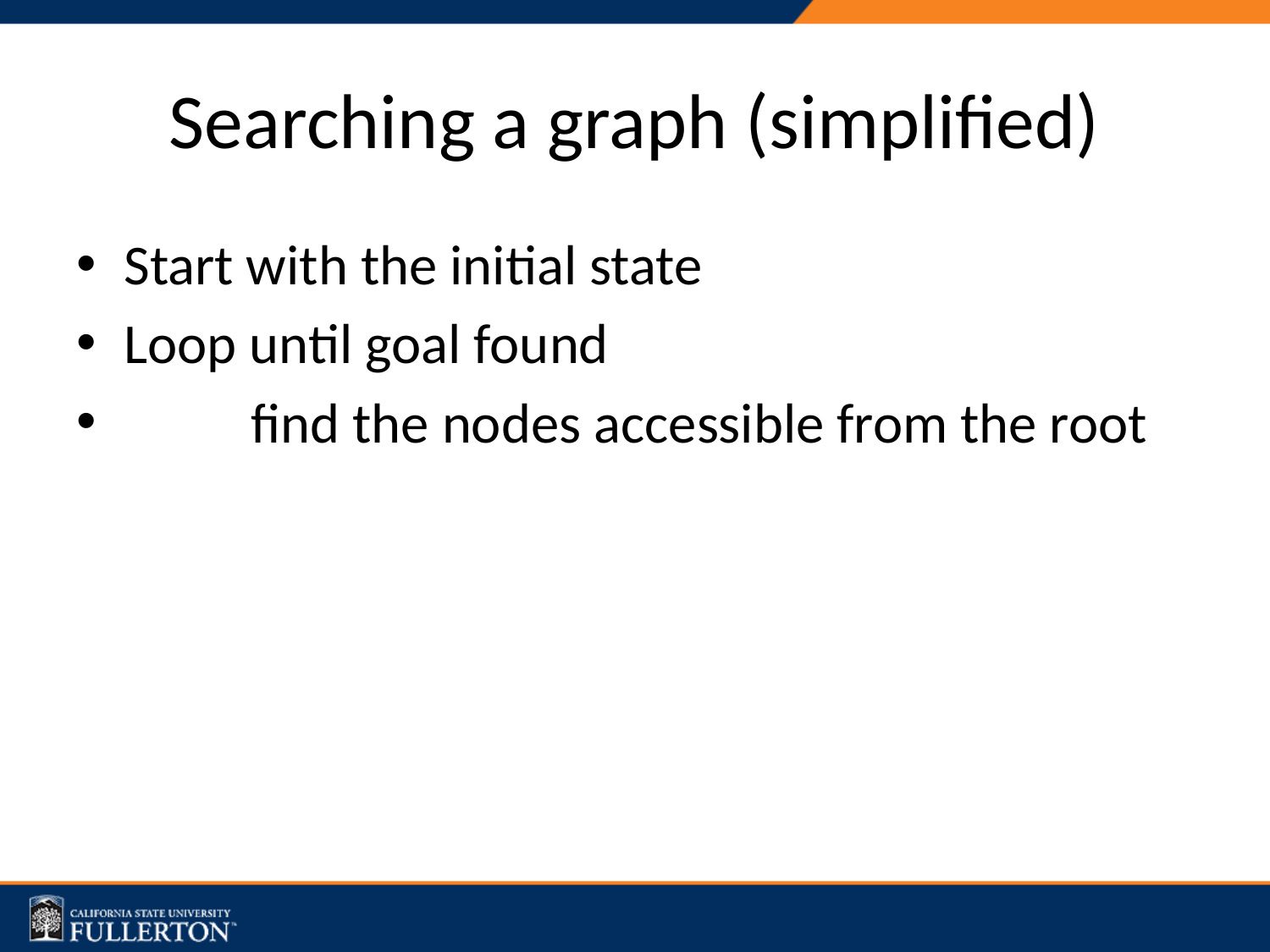

# Searching a graph (simplified)
Start with the initial state
Loop until goal found
	find the nodes accessible from the root